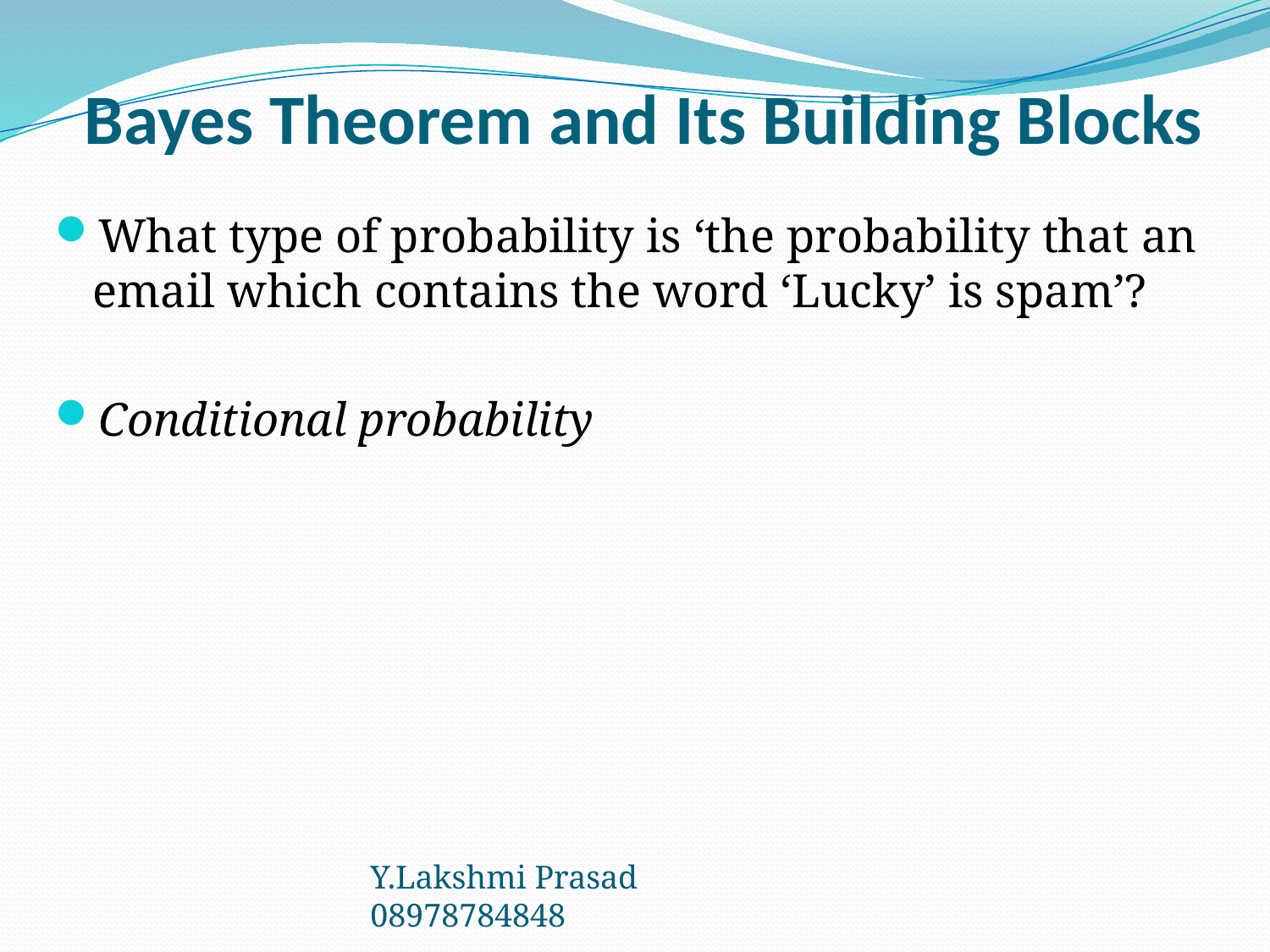

# Bayes Theorem and Its Building Blocks
What type of probability is ‘the probability that an email which contains the word ‘Lucky’ is spam’?

Conditional probability

Y.Lakshmi Prasad 08978784848